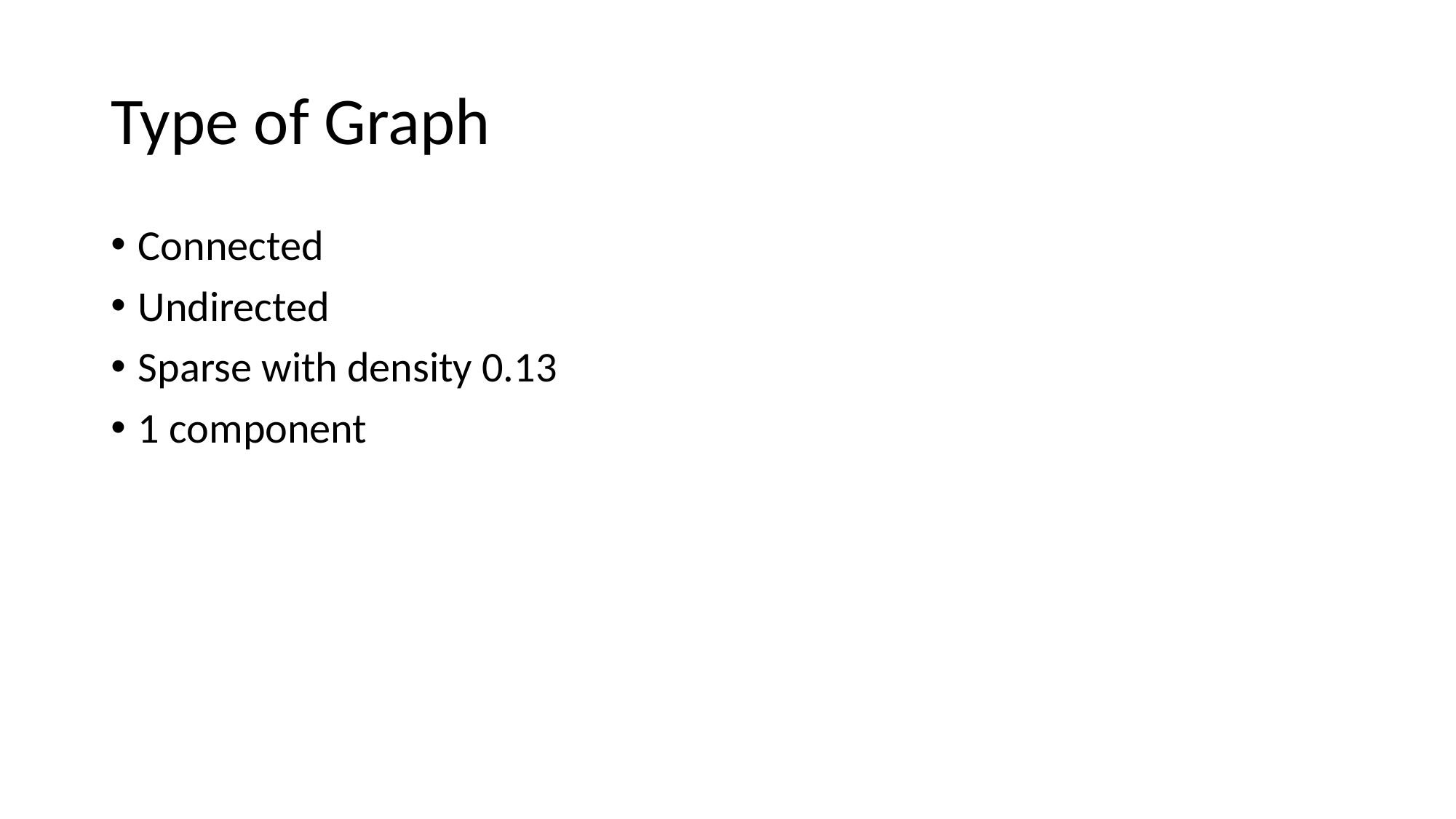

# Type of Graph
Connected
Undirected
Sparse with density 0.13
1 component